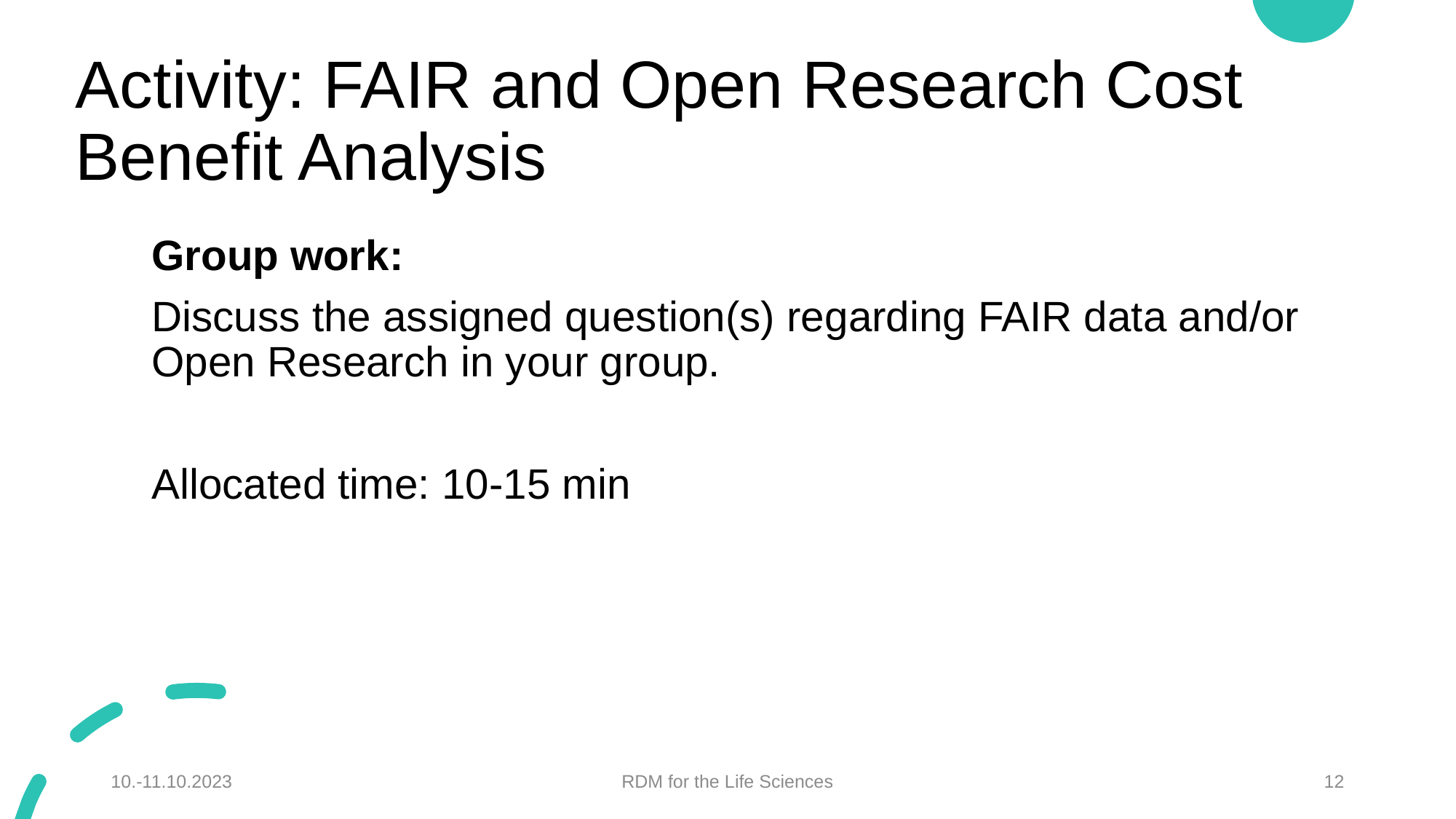

# Activity: FAIR and Open Research Cost Benefit Analysis
Group work:
Discuss the assigned question(s) regarding FAIR data and/or Open Research in your group.

Allocated time: 10-15 min
10.-11.10.2023
RDM for the Life Sciences
12